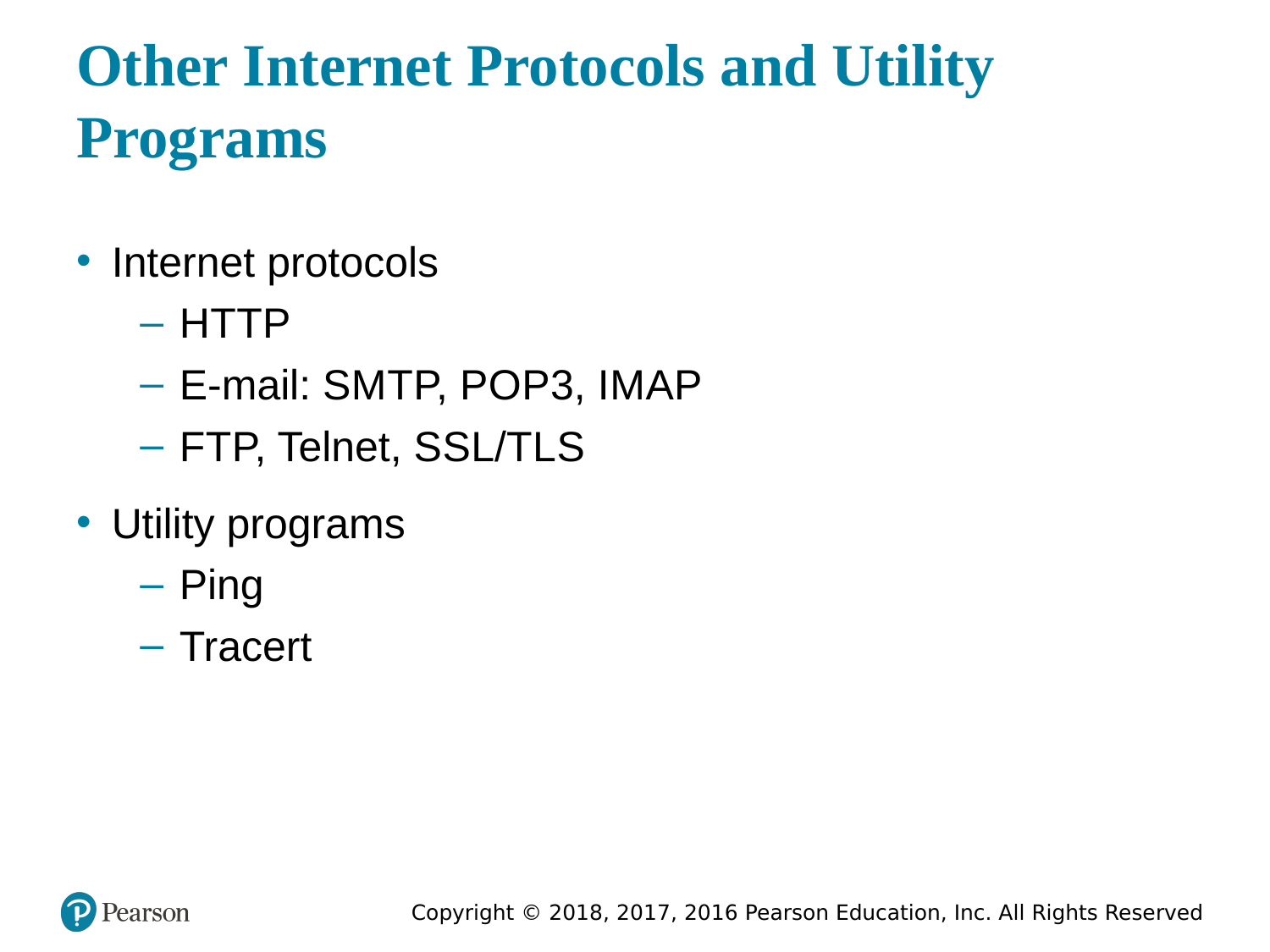

# Other Internet Protocols and Utility Programs
Internet protocols
H T T P
E-mail: S M T P, P O P 3, I M A P
F T P, Telnet, S S L/T L S
Utility programs
Ping
Tracert